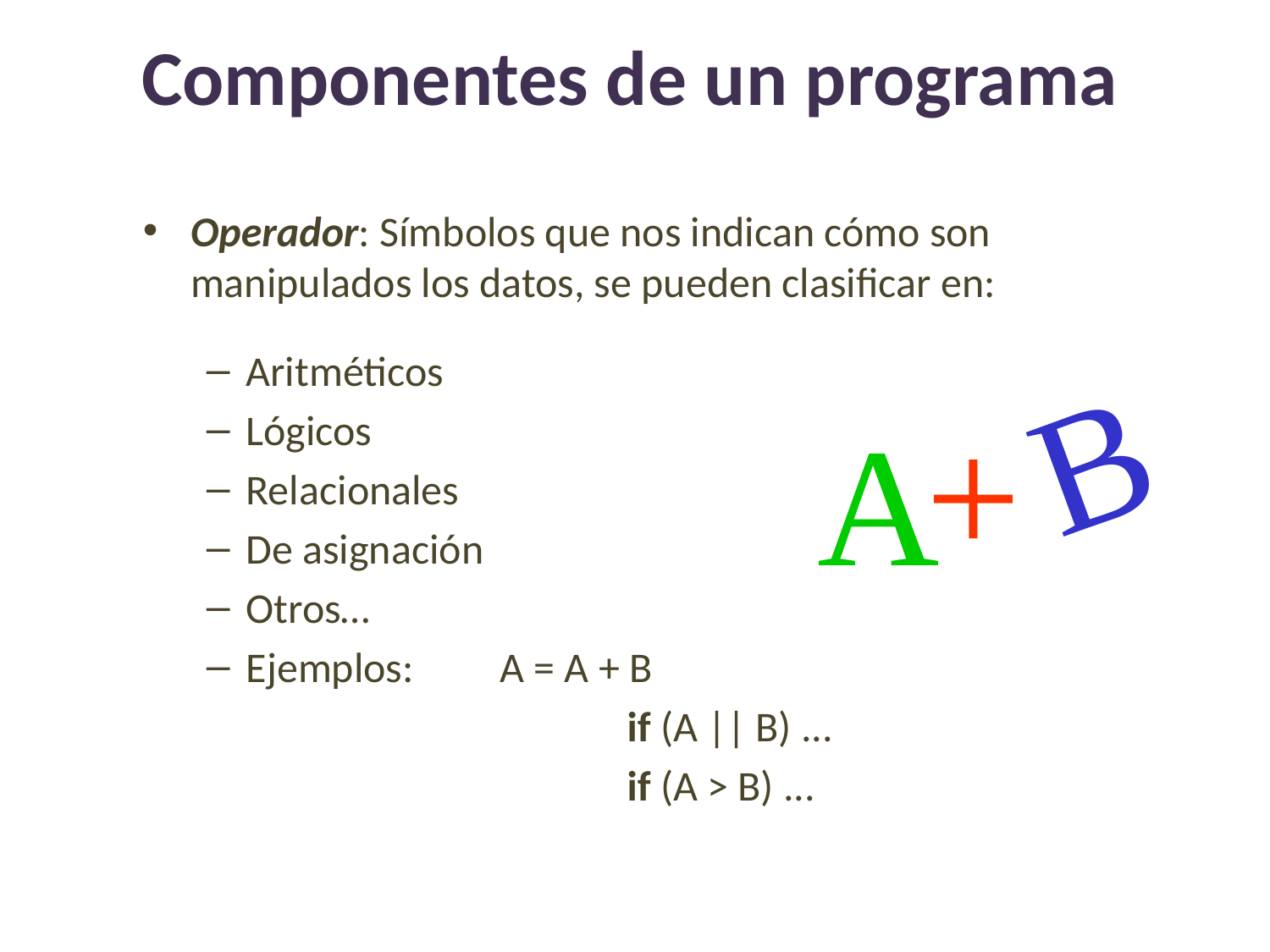

# Componentes de un programa
Operador: Símbolos que nos indican cómo son manipulados los datos, se pueden clasificar en:

Aritméticos
Lógicos
Relacionales
De asignación
Otros…
Ejemplos: 	A = A + B
				if (A || B) ...
				if (A > B) ...
B
+
A